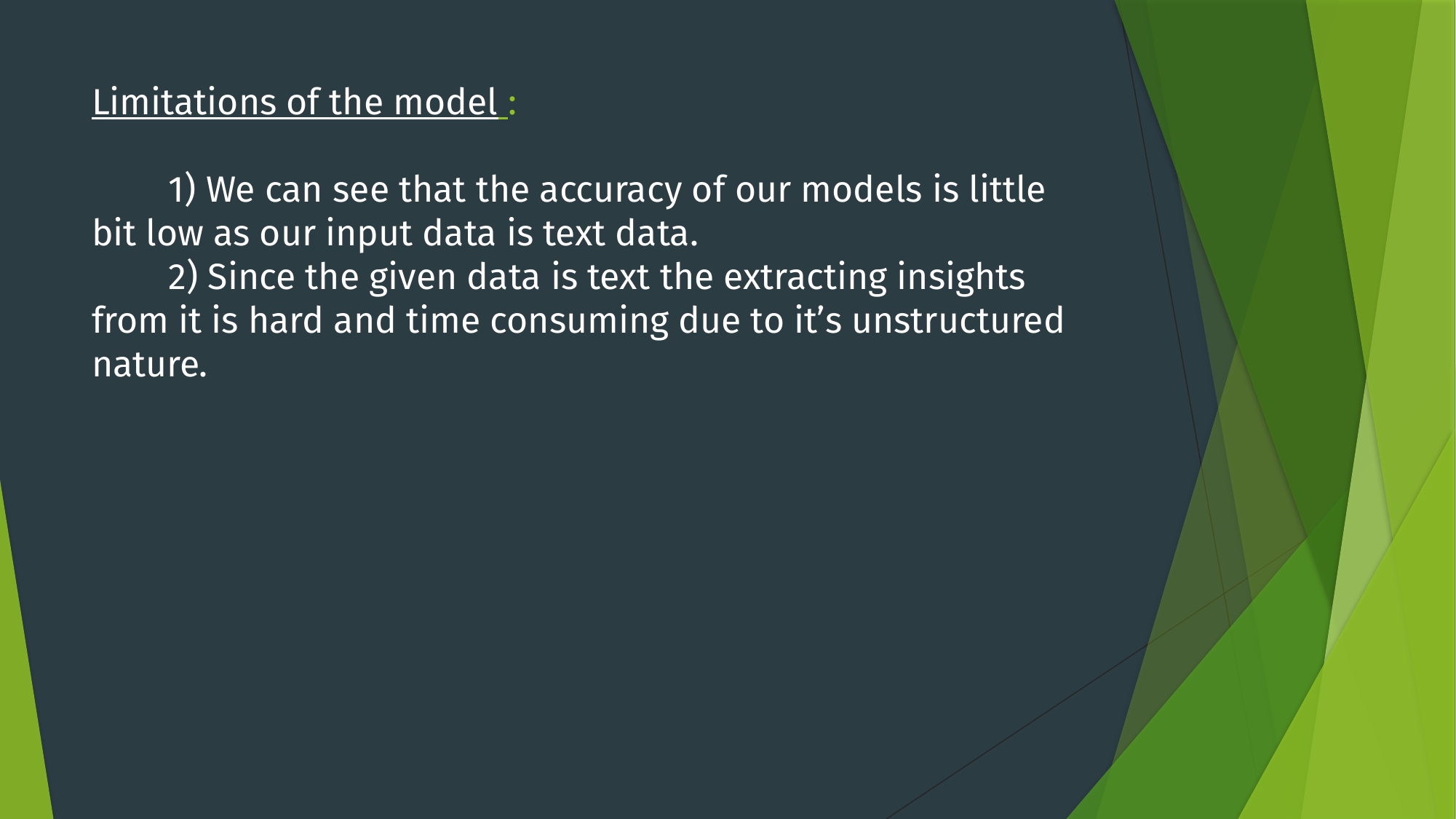

# Limitations of the model : 1) We can see that the accuracy of our models is little bit low as our input data is text data. 2) Since the given data is text the extracting insights from it is hard and time consuming due to it’s unstructured nature.